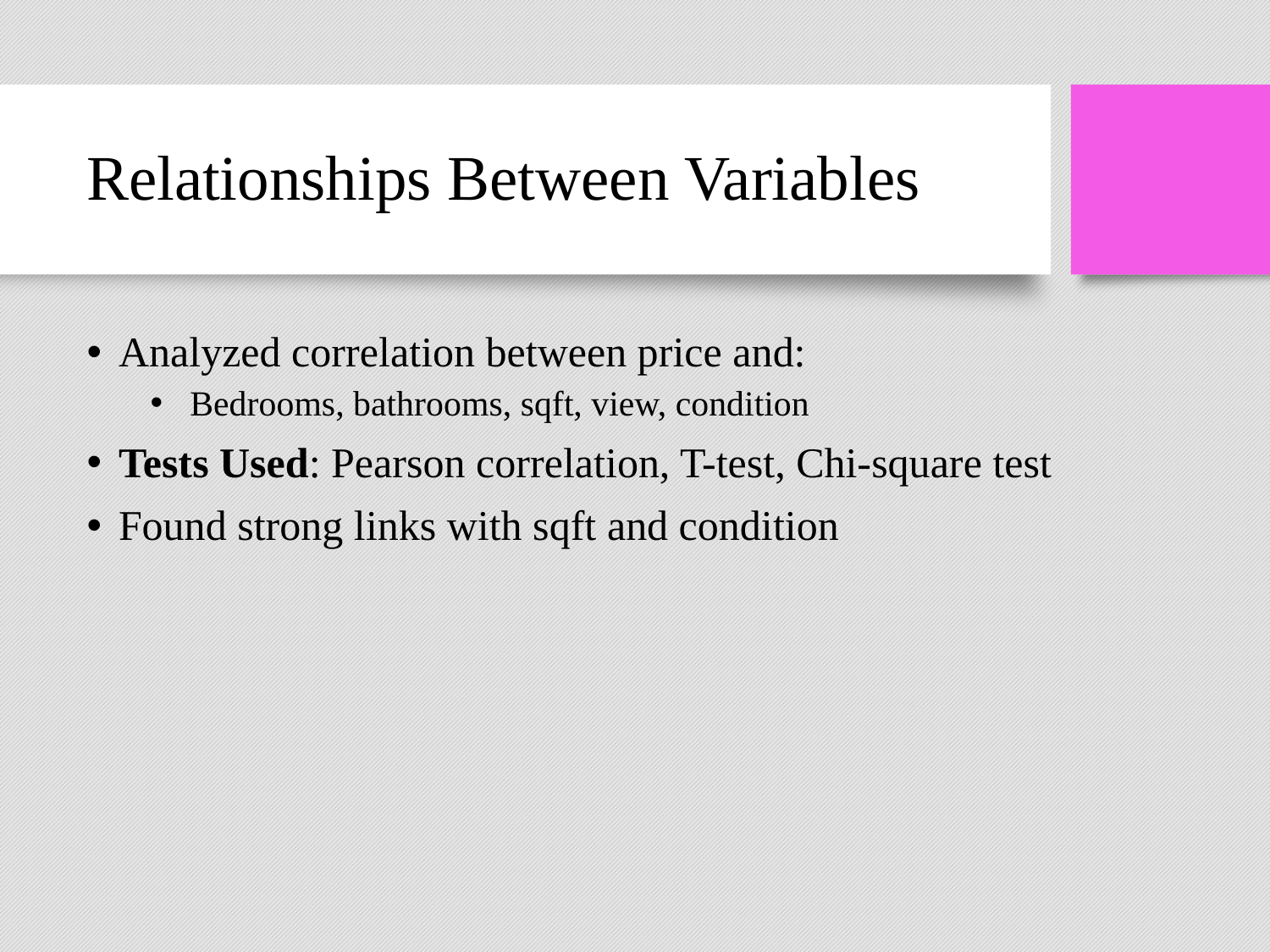

# Relationships Between Variables
Analyzed correlation between price and:
Bedrooms, bathrooms, sqft, view, condition
Tests Used: Pearson correlation, T-test, Chi-square test
Found strong links with sqft and condition